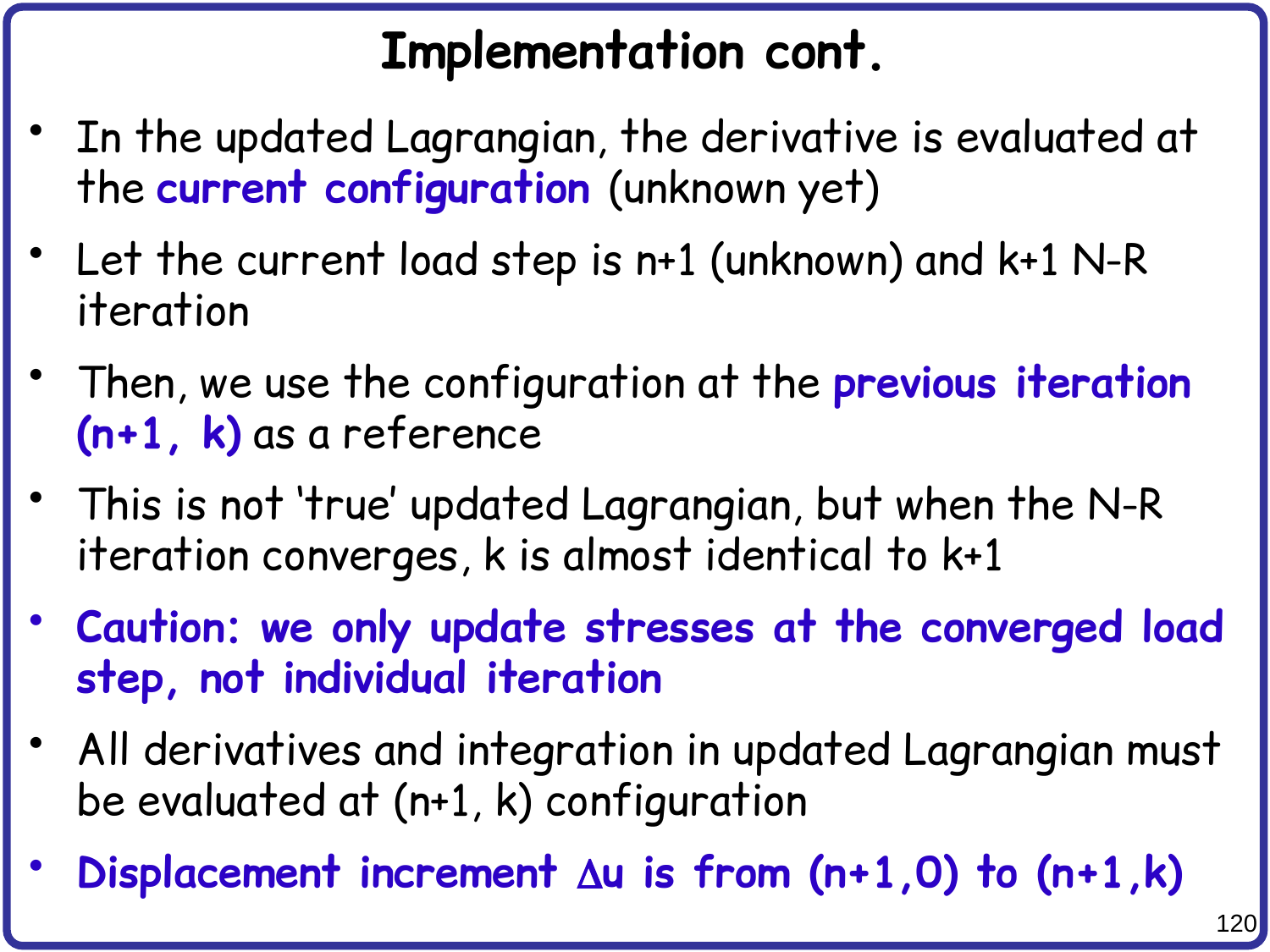

# Implementation cont.
In the updated Lagrangian, the derivative is evaluated at the current configuration (unknown yet)
Let the current load step is n+1 (unknown) and k+1 N-R iteration
Then, we use the configuration at the previous iteration (n+1, k) as a reference
This is not ‘true’ updated Lagrangian, but when the N-R iteration converges, k is almost identical to k+1
Caution: we only update stresses at the converged load step, not individual iteration
All derivatives and integration in updated Lagrangian must be evaluated at (n+1, k) configuration
Displacement increment Δu is from (n+1,0) to (n+1,k)